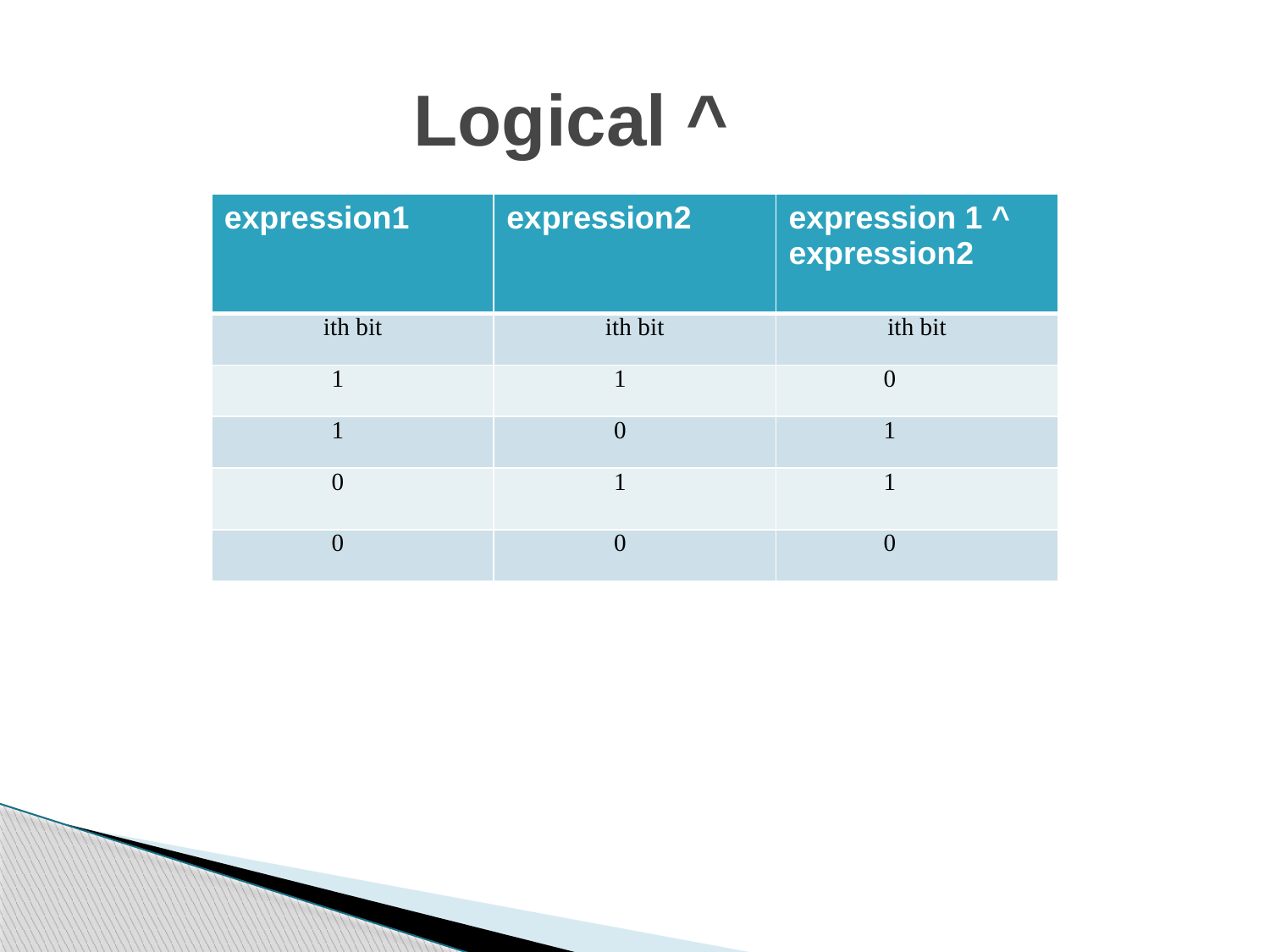

Logical ^
| expression1 | expression2 | expression 1 ^ expression2 |
| --- | --- | --- |
| ith bit | ith bit | ith bit |
| 1 | 1 | 0 |
| 1 | 0 | 1 |
| 0 | 1 | 1 |
| 0 | 0 | 0 |